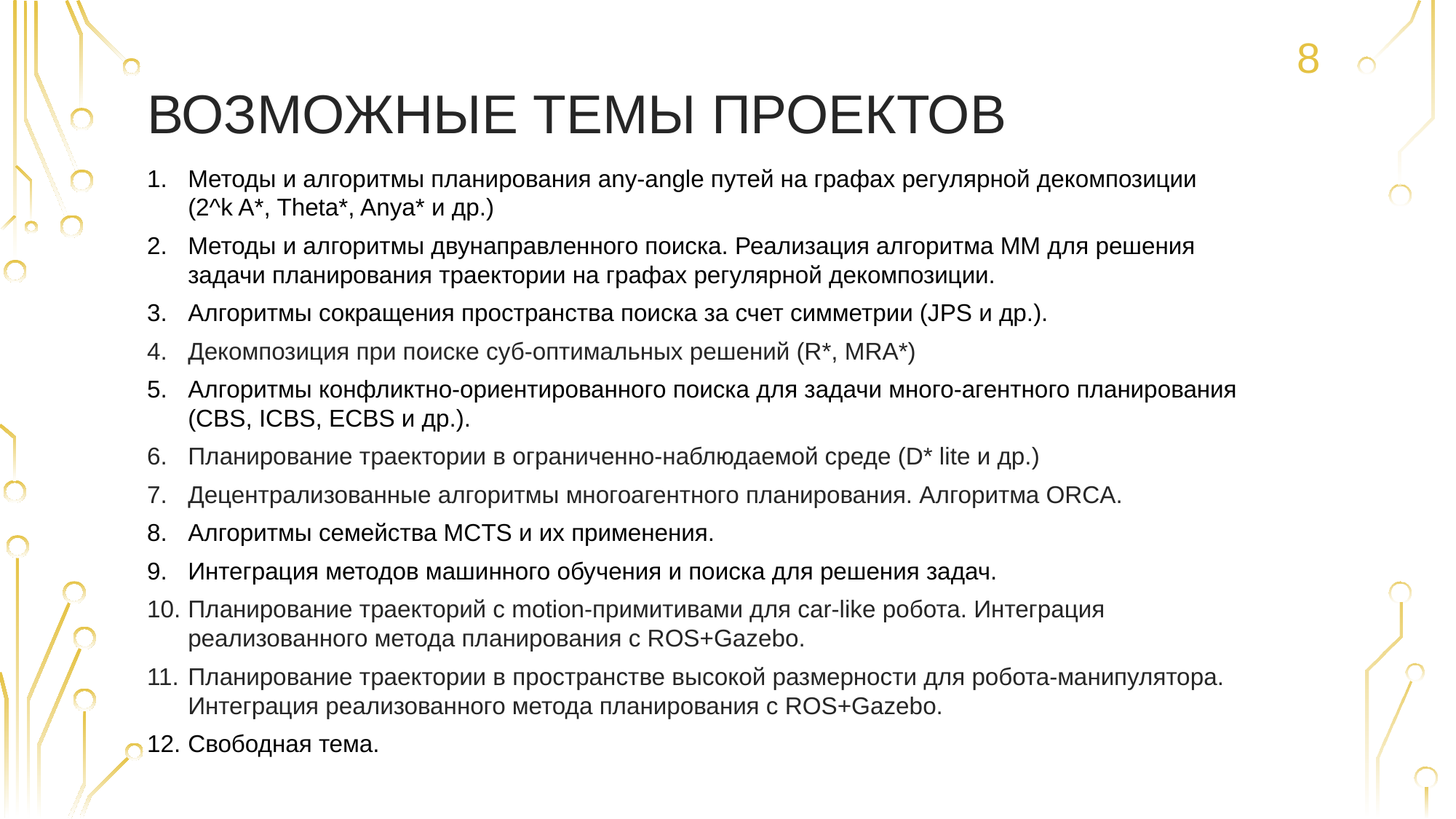

8
# Возможные Темы проектов
Методы и алгоритмы планирования any-angle путей на графах регулярной декомпозиции (2^k A*, Theta*, Anya* и др.)
Методы и алгоритмы двунаправленного поиска. Реализация алгоритма MM для решения задачи планирования траектории на графах регулярной декомпозиции.
Алгоритмы сокращения пространства поиска за счет симметрии (JPS и др.).
Декомпозиция при поиске суб-оптимальных решений (R*, MRA*)
Алгоритмы конфликтно-ориентированного поиска для задачи много-агентного планирования (CBS, ICBS, ECBS и др.).
Планирование траектории в ограниченно-наблюдаемой среде (D* lite и др.)
Децентрализованные алгоритмы многоагентного планирования. Алгоритма ORCA.
Алгоритмы семейства MCТS и их применения.
Интеграция методов машинного обучения и поиска для решения задач.
Планирование траекторий с motion-примитивами для car-like робота. Интеграция реализованного метода планирования с ROS+Gazebo.
Планирование траектории в пространстве высокой размерности для робота-манипулятора. Интеграция реализованного метода планирования с ROS+Gazebo.
Свободная тема.